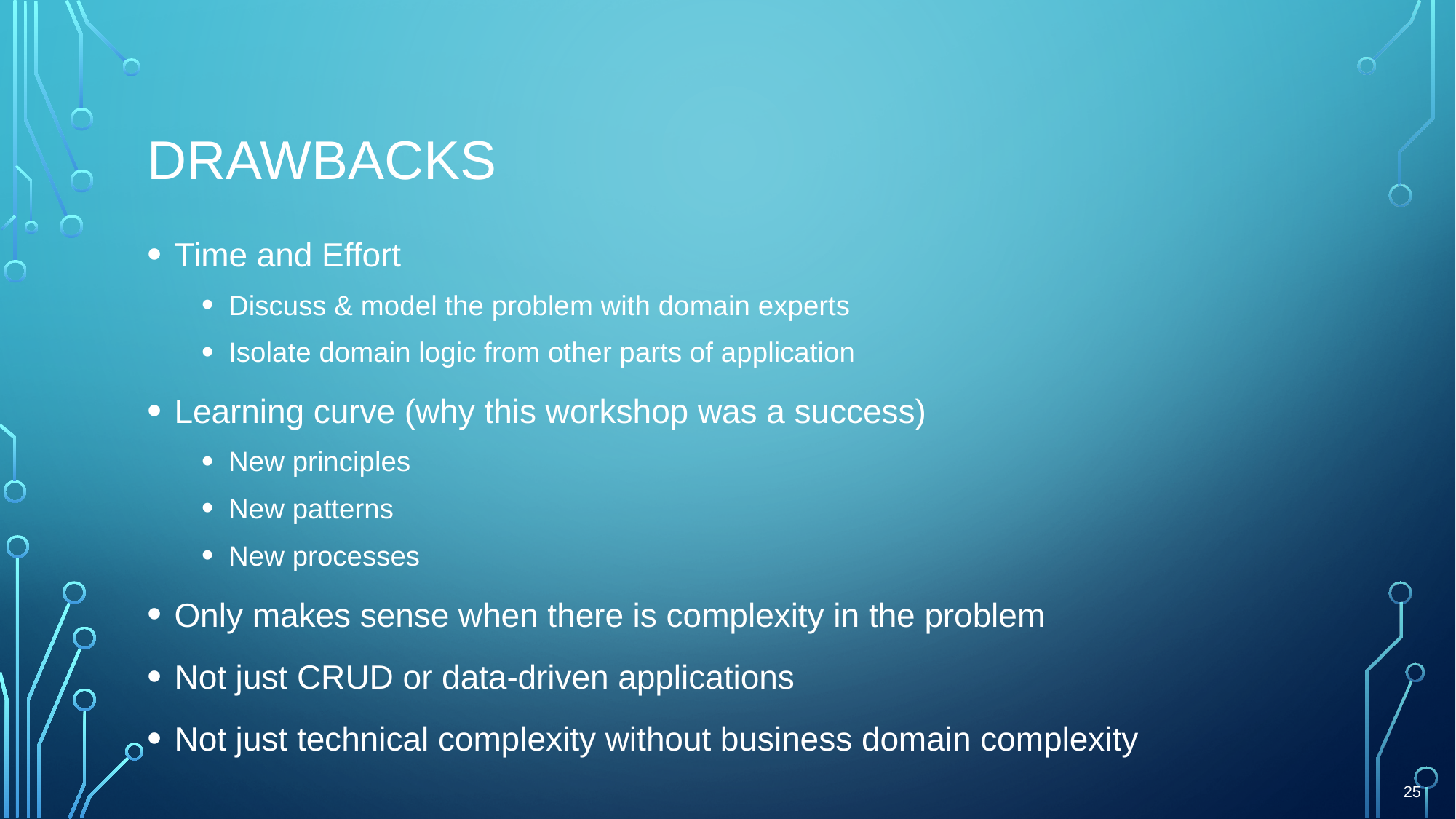

# Drawbacks
Time and Effort
Discuss & model the problem with domain experts
Isolate domain logic from other parts of application
Learning curve (why this workshop was a success)
New principles
New patterns
New processes
Only makes sense when there is complexity in the problem
Not just CRUD or data-driven applications
Not just technical complexity without business domain complexity

25